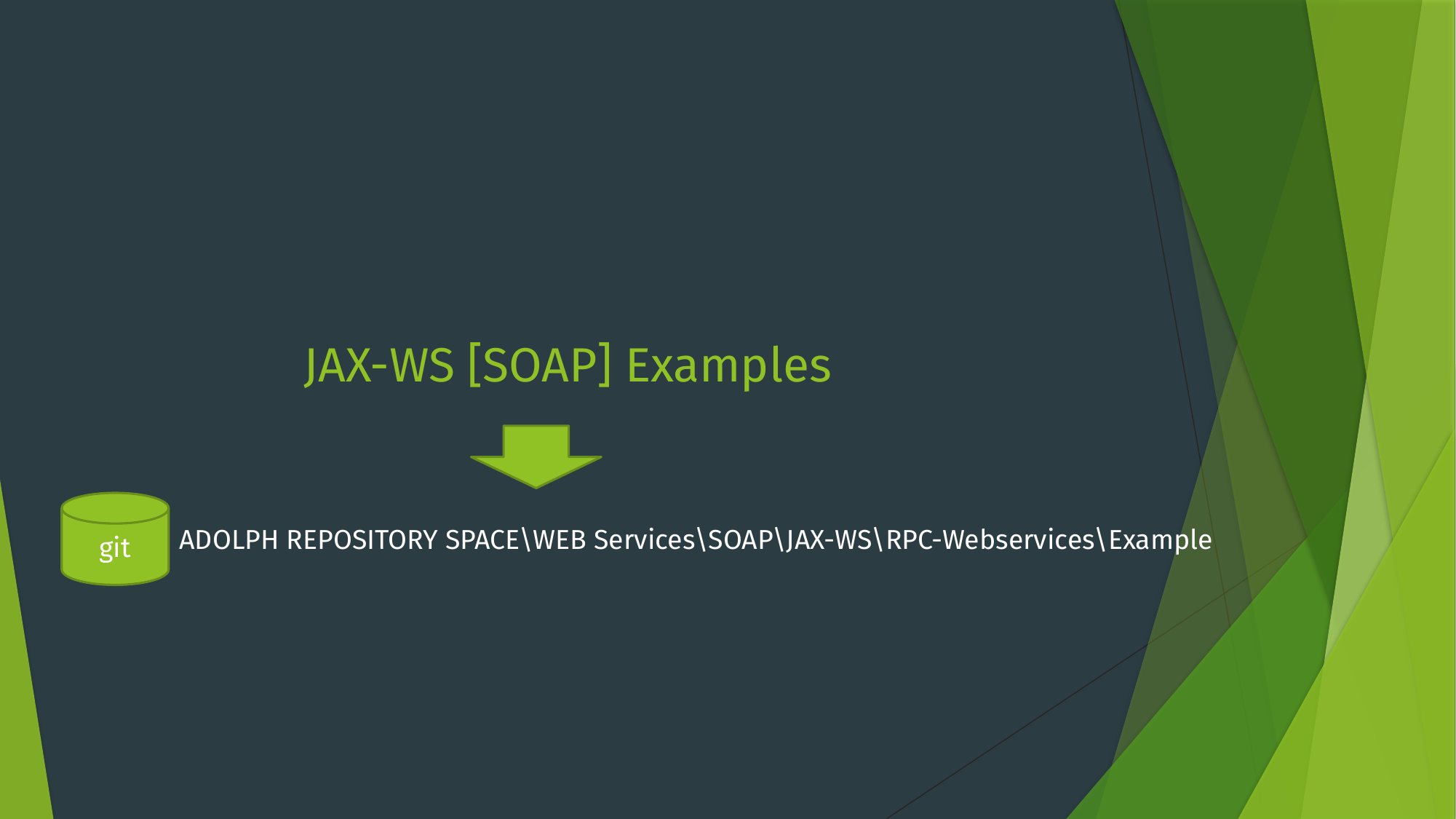

# JAX-WS [SOAP] Examples

git
ADOLPH REPOSITORY SPACE\WEB Services\SOAP\JAX-WS\RPC-Webservices\Example